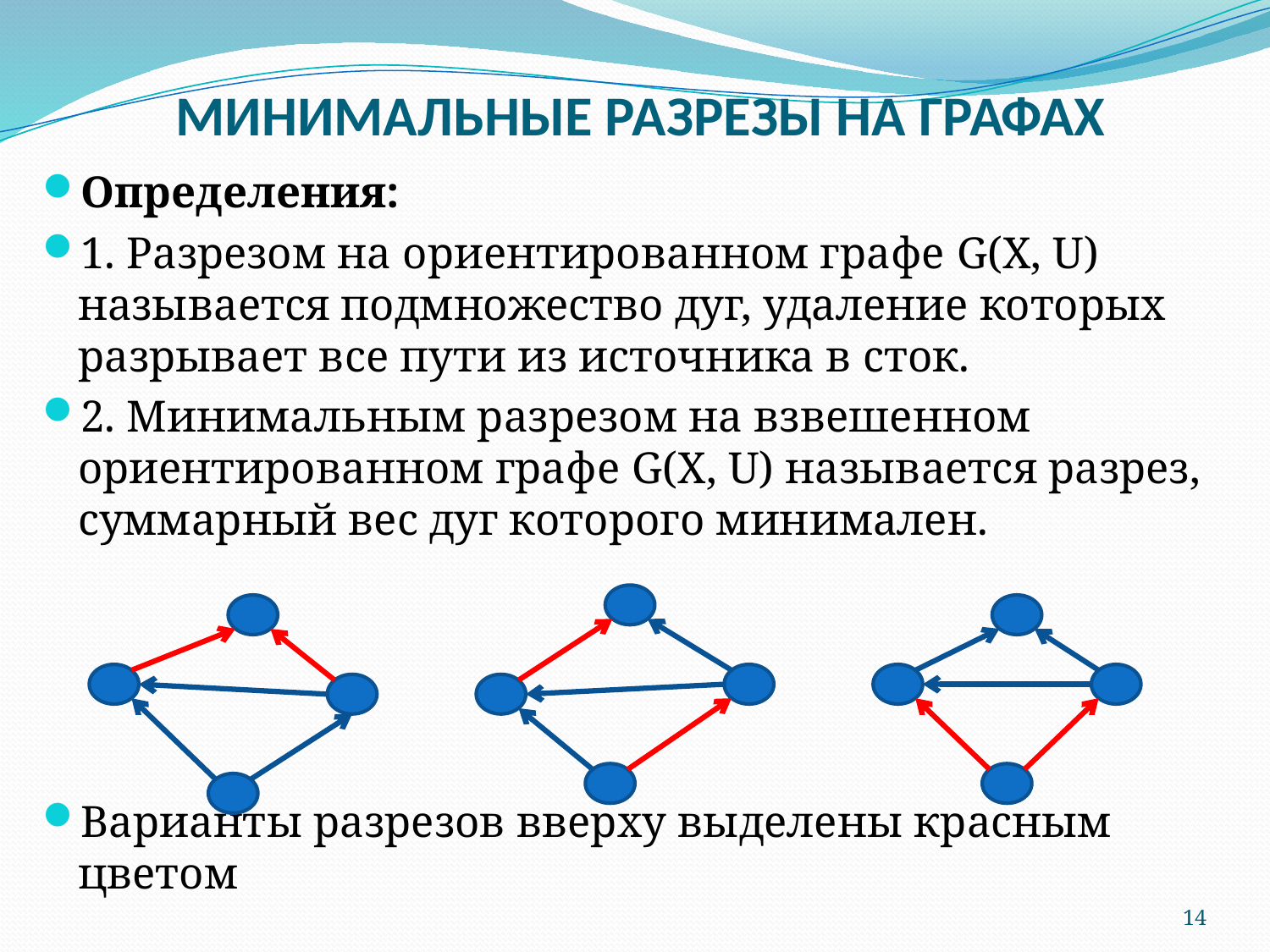

# МИНИМАЛЬНЫЕ РАЗРЕЗЫ НА ГРАФАХ
Определения:
1. Разрезом на ориентированном графе G(X, U) называется подмножество дуг, удаление которых разрывает все пути из источника в сток.
2. Минимальным разрезом на взвешенном ориентированном графе G(X, U) называется разрез, суммарный вес дуг которого минимален.

Варианты разрезов вверху выделены красным цветом

14